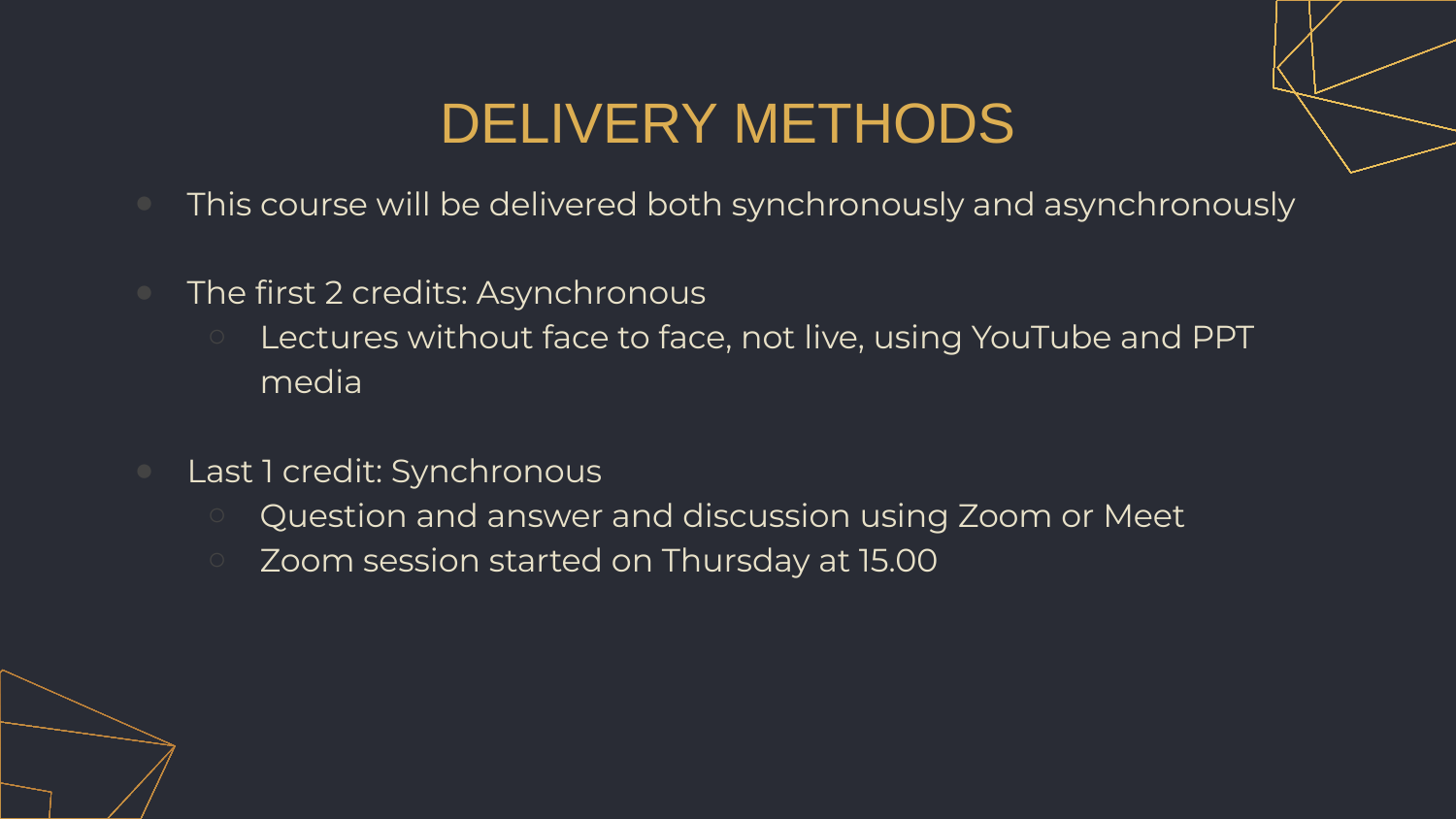

# DELIVERY METHODS
This course will be delivered both synchronously and asynchronously

The first 2 credits: Asynchronous
Lectures without face to face, not live, using YouTube and PPT media
Last 1 credit: Synchronous
Question and answer and discussion using Zoom or Meet
Zoom session started on Thursday at 15.00